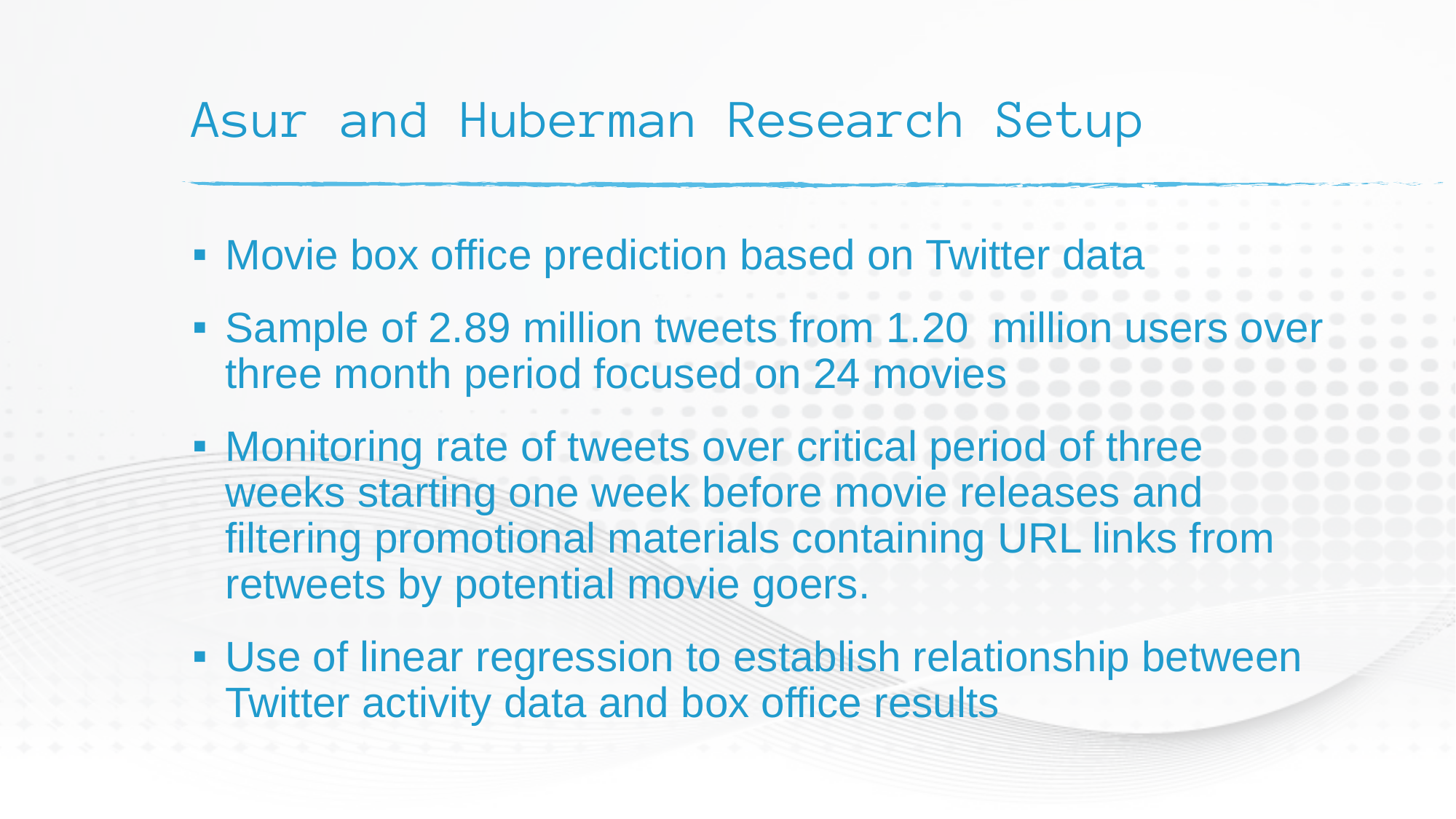

# Asur and Huberman Research Setup
Movie box office prediction based on Twitter data
Sample of 2.89 million tweets from 1.20  million users over three month period focused on 24 movies
Monitoring rate of tweets over critical period of three weeks starting one week before movie releases and filtering promotional materials containing URL links from retweets by potential movie goers.
Use of linear regression to establish relationship between Twitter activity data and box office results